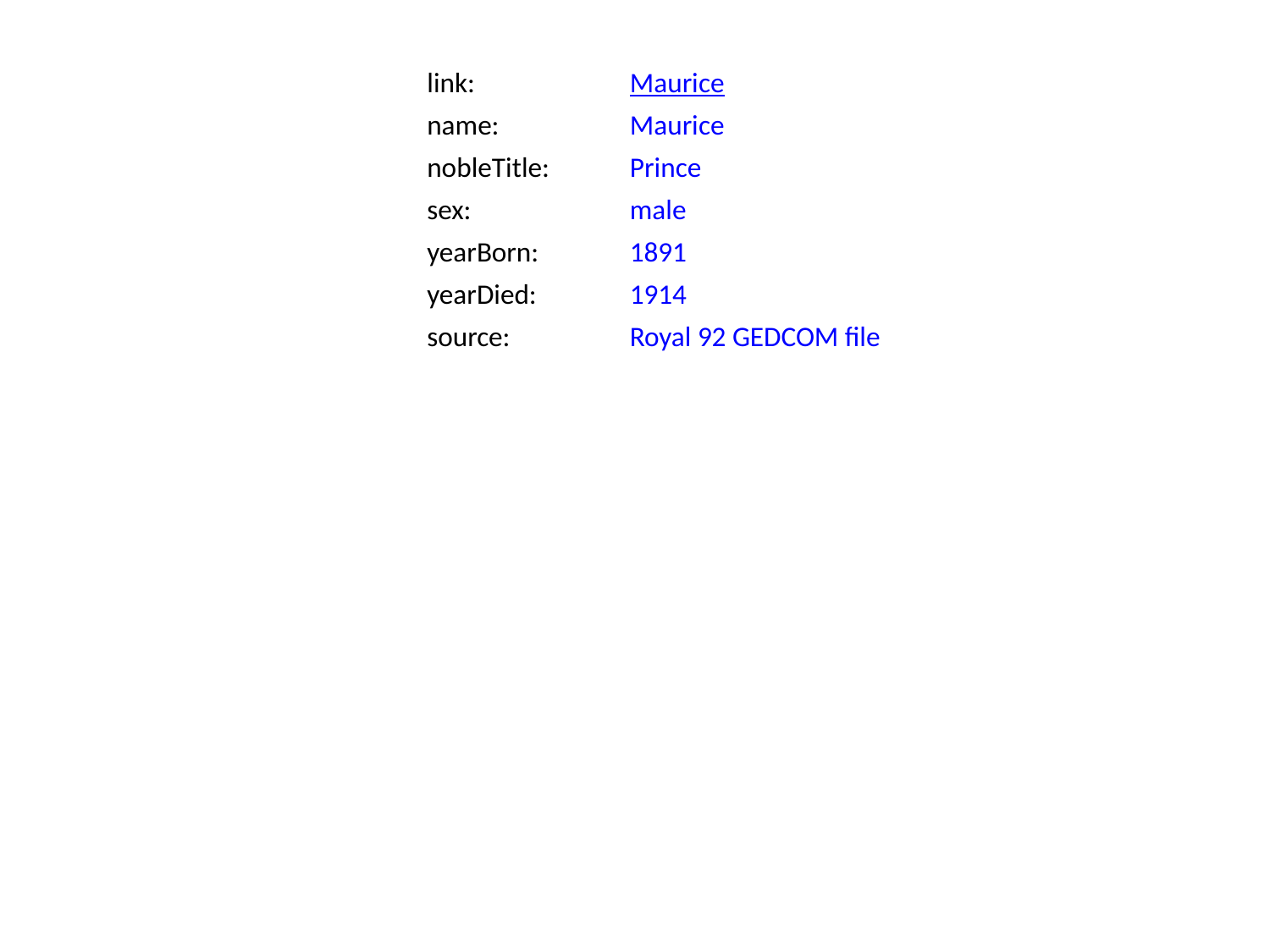

link:

Maurice

name:

Maurice

nobleTitle:

Prince

sex:

male

yearBorn:

1891

yearDied:

1914

source:

Royal 92 GEDCOM file